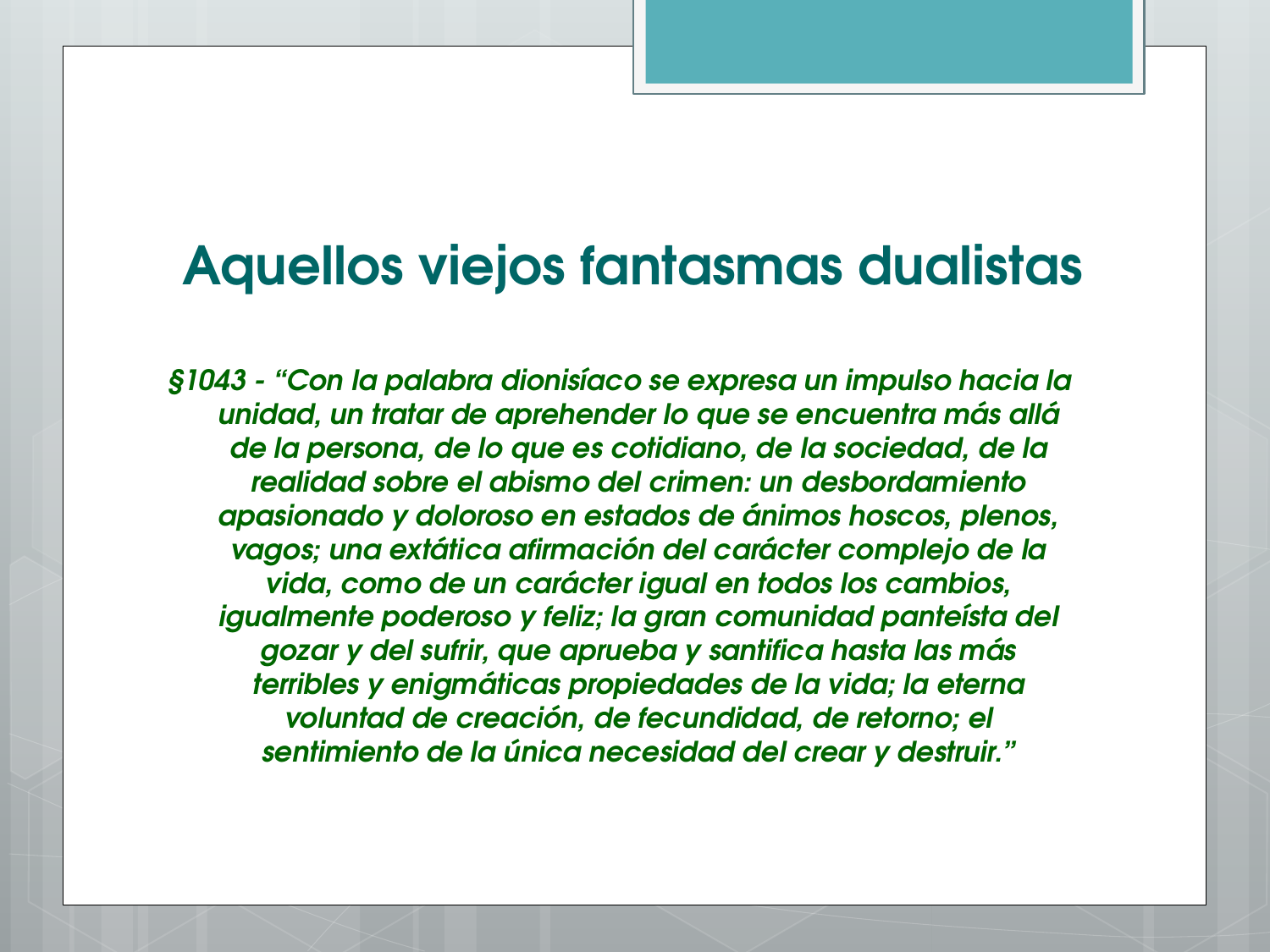

# Aquellos viejos fantasmas dualistas

§1043 - “Con la palabra dionisíaco se expresa un impulso hacia la unidad, un tratar de aprehender lo que se encuentra más allá de la persona, de lo que es cotidiano, de la sociedad, de la realidad sobre el abismo del crimen: un desbordamiento apasionado y doloroso en estados de ánimos hoscos, plenos, vagos; una extática afirmación del carácter complejo de la vida, como de un carácter igual en todos los cambios, igualmente poderoso y feliz; la gran comunidad panteísta del gozar y del sufrir, que aprueba y santifica hasta las más terribles y enigmáticas propiedades de la vida; la eterna voluntad de creación, de fecundidad, de retorno; el sentimiento de la única necesidad del crear y destruir.”